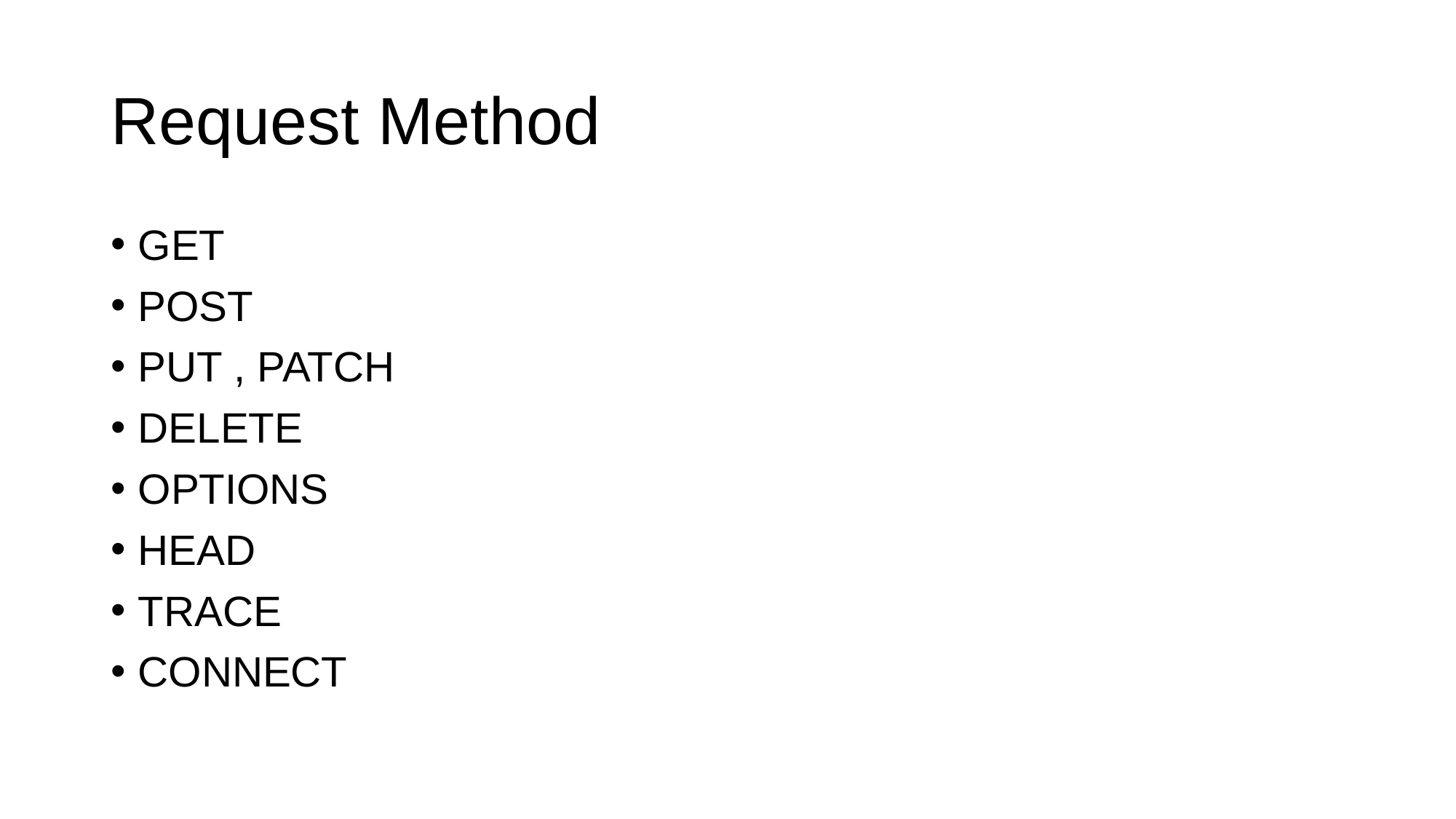

# Request Method
GET
POST
PUT , PATCH
DELETE
OPTIONS
HEAD
TRACE
CONNECT